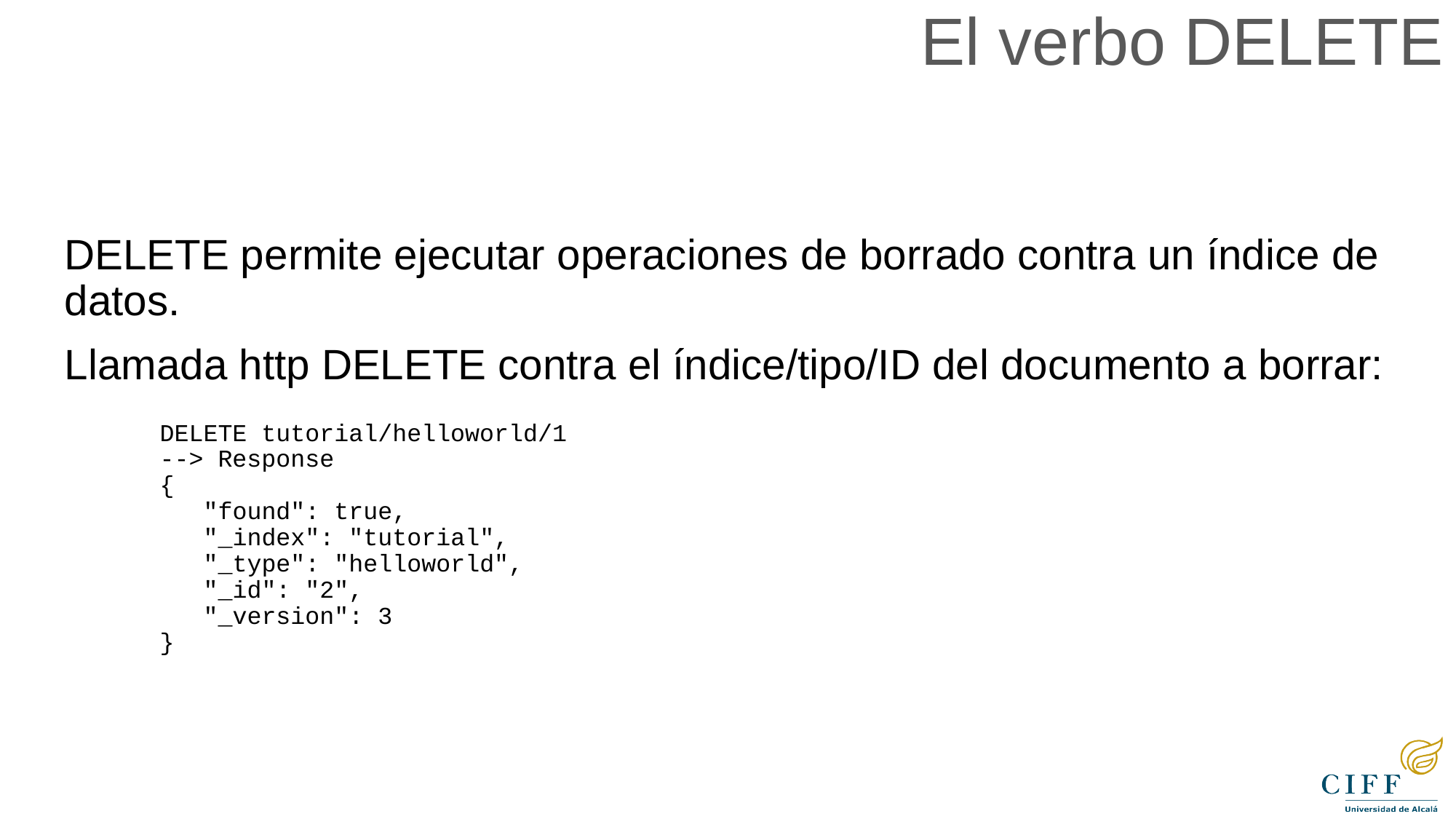

El verbo DELETE
DELETE permite ejecutar operaciones de borrado contra un índice de datos.
Llamada http DELETE contra el índice/tipo/ID del documento a borrar:

DELETE tutorial/helloworld/1
--> Response
{
   "found": true,
   "_index": "tutorial",
   "_type": "helloworld",
   "_id": "2",
   "_version": 3
}